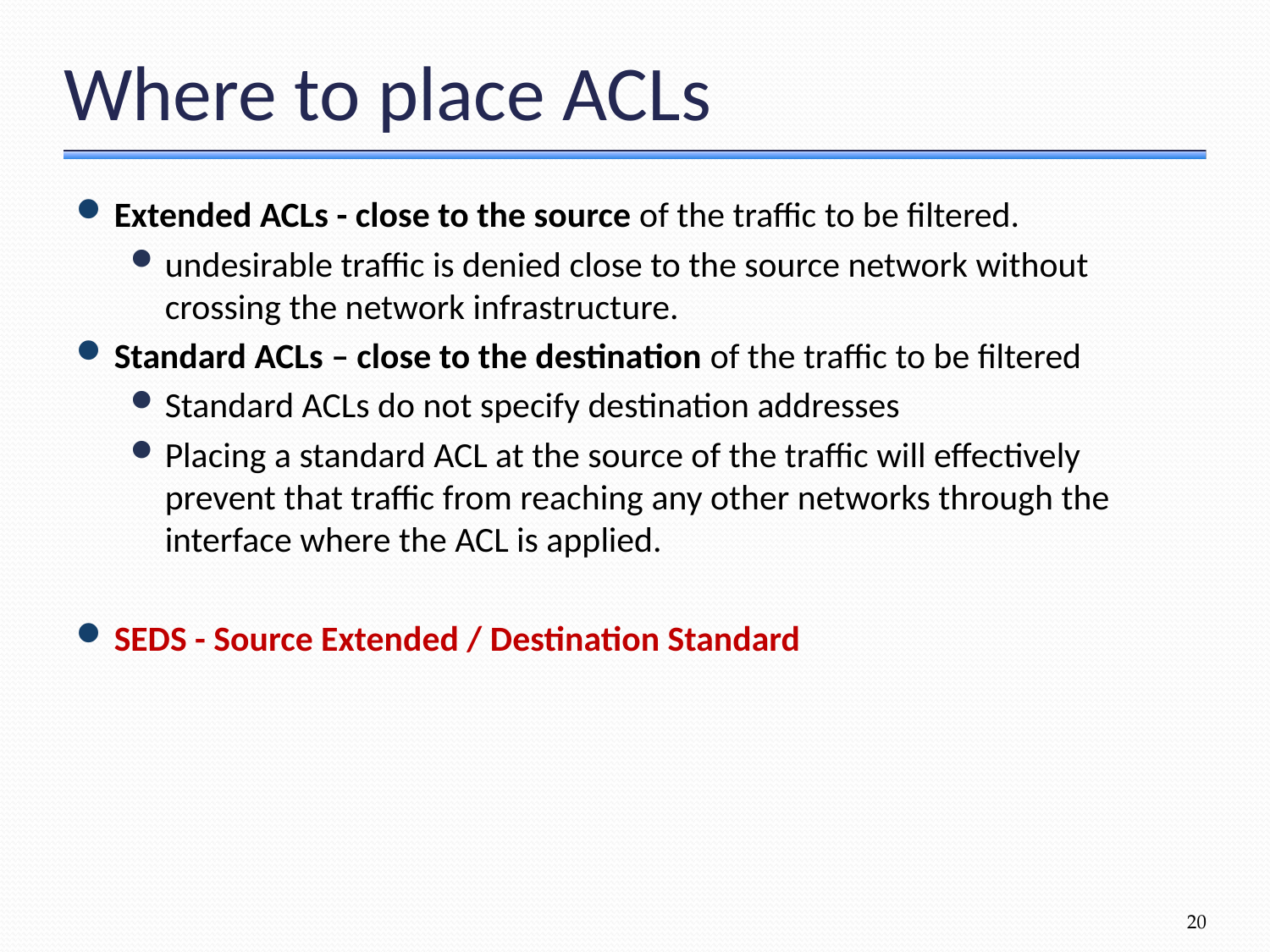

# Where to place ACLs
Extended ACLs - close to the source of the traffic to be filtered.
undesirable traffic is denied close to the source network without crossing the network infrastructure.
Standard ACLs – close to the destination of the traffic to be filtered
Standard ACLs do not specify destination addresses
Placing a standard ACL at the source of the traffic will effectively prevent that traffic from reaching any other networks through the interface where the ACL is applied.

SEDS - Source Extended / Destination Standard

20